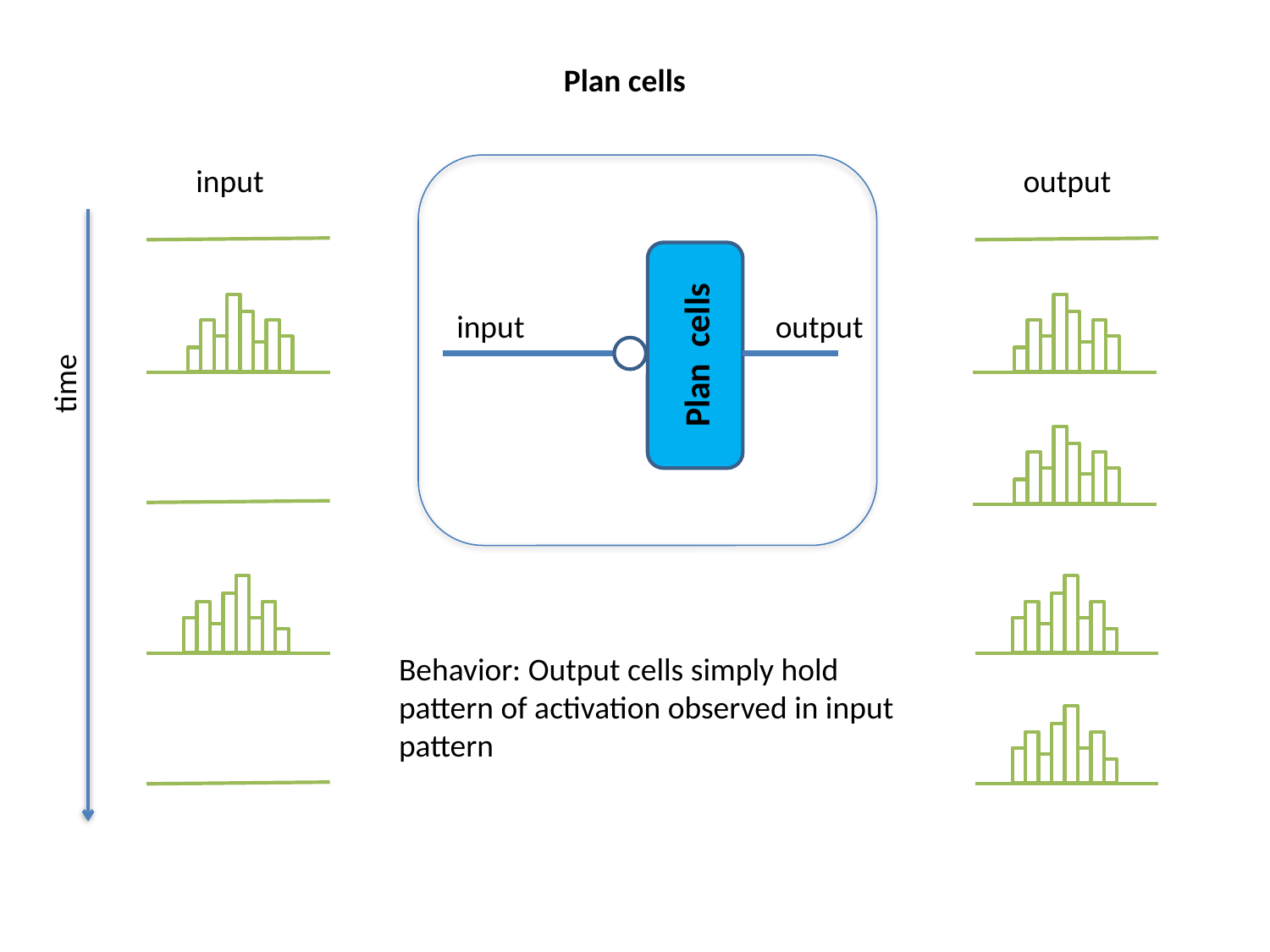

Plan cells
input

output

input
output
Plan  cells

time

Behavior: Output cells simply hold pattern of activation observed in input pattern